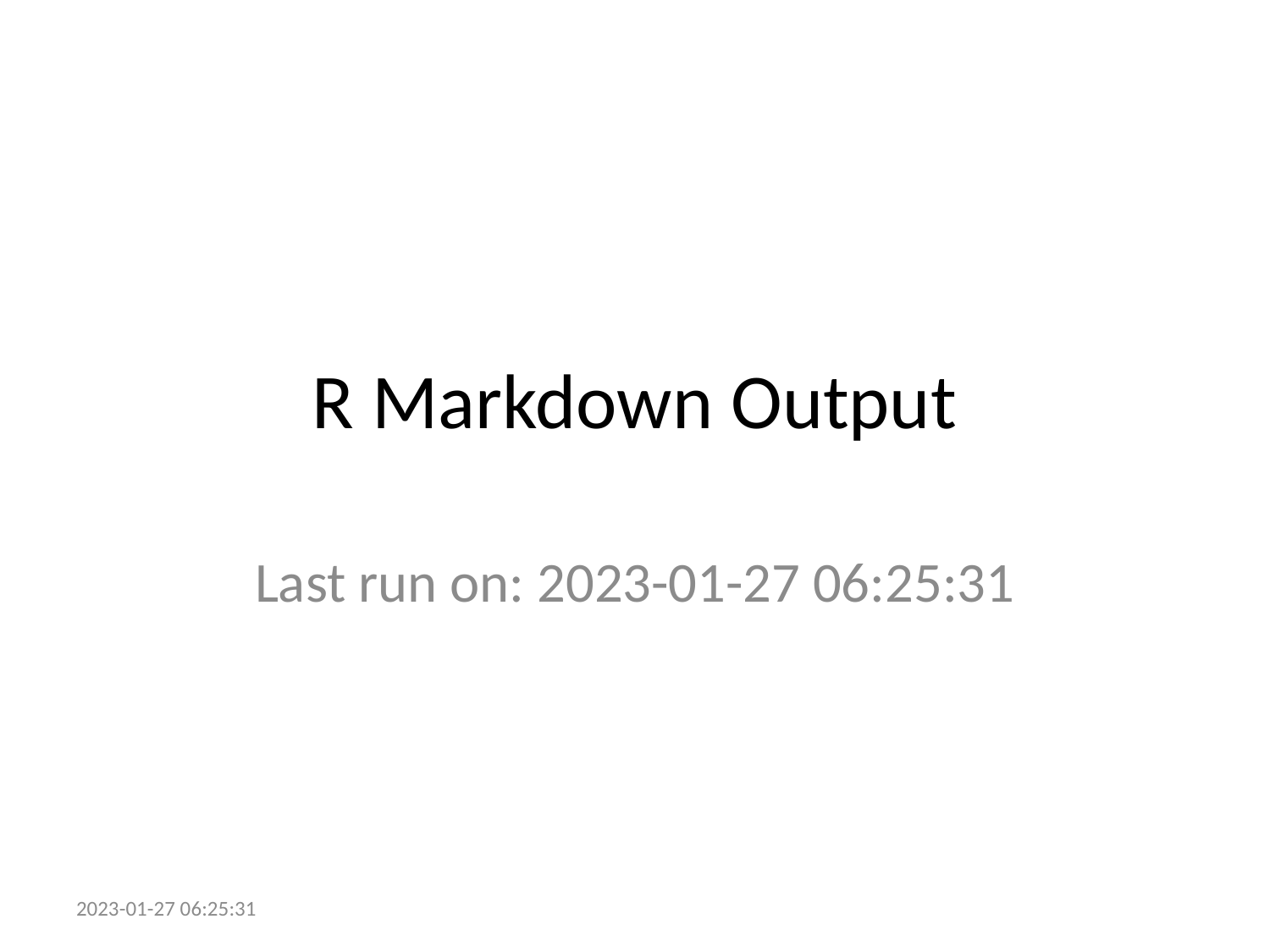

# R Markdown Output
Last run on: 2023-01-27 06:25:31
2023-01-27 06:25:31